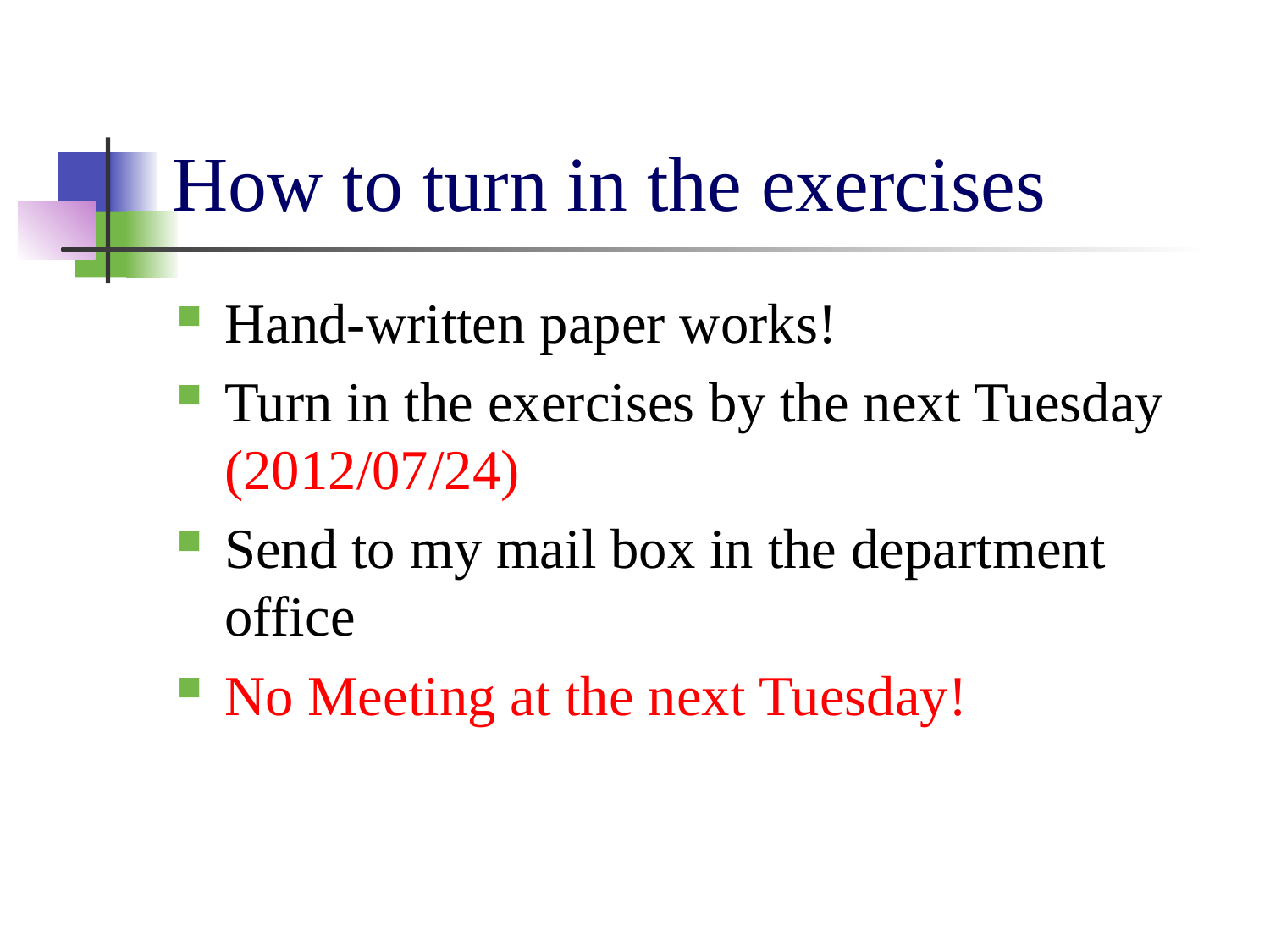

# How to turn in the exercises
Hand-written paper works!
Turn in the exercises by the next Tuesday (2012/07/24)
Send to my mail box in the department office
No Meeting at the next Tuesday!